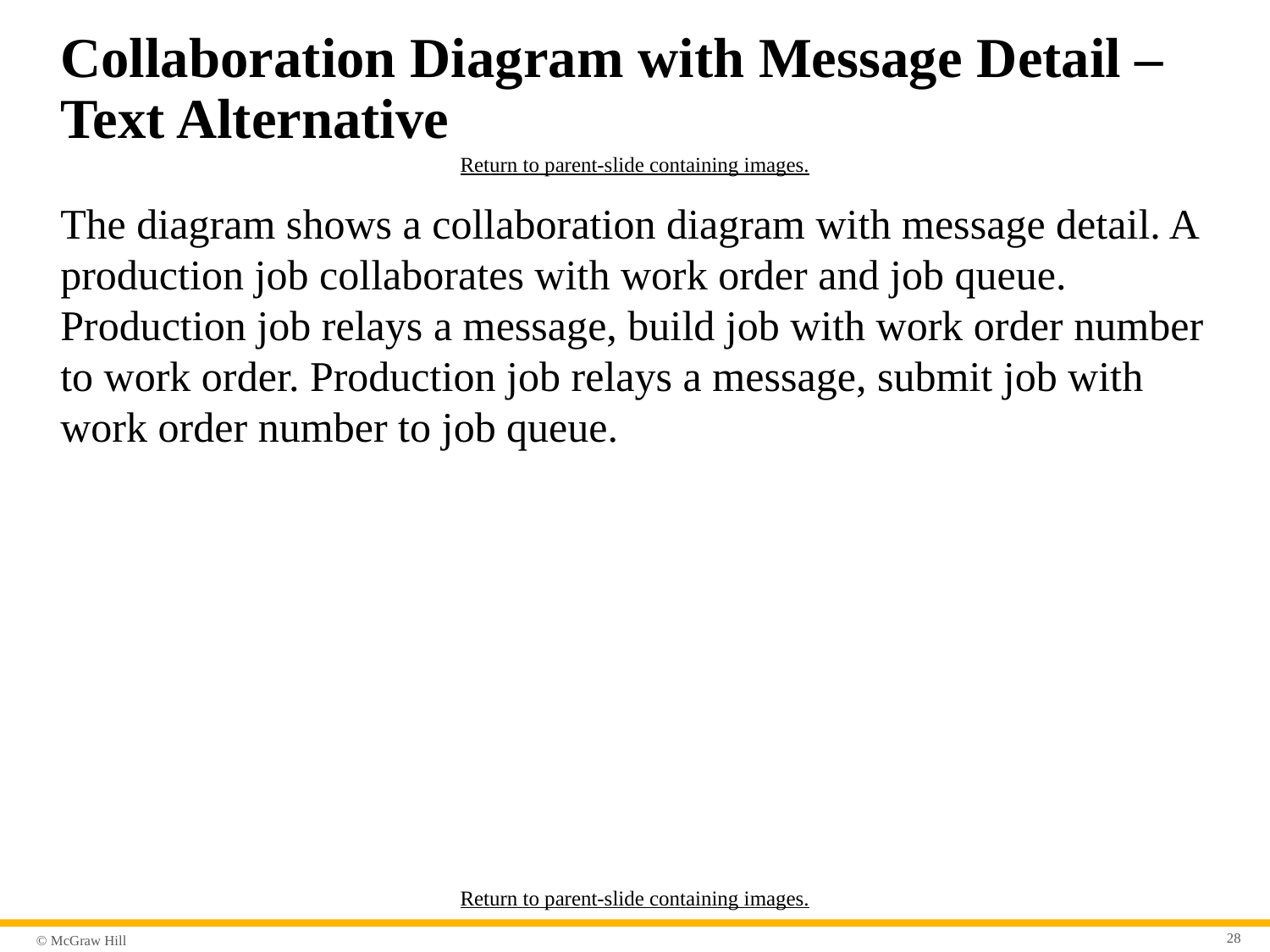

# Collaboration Diagram with Message Detail – Text Alternative
Return to parent-slide containing images.
The diagram shows a collaboration diagram with message detail. A production job collaborates with work order and job queue. Production job relays a message, build job with work order number to work order. Production job relays a message, submit job with work order number to job queue.
Return to parent-slide containing images.
28